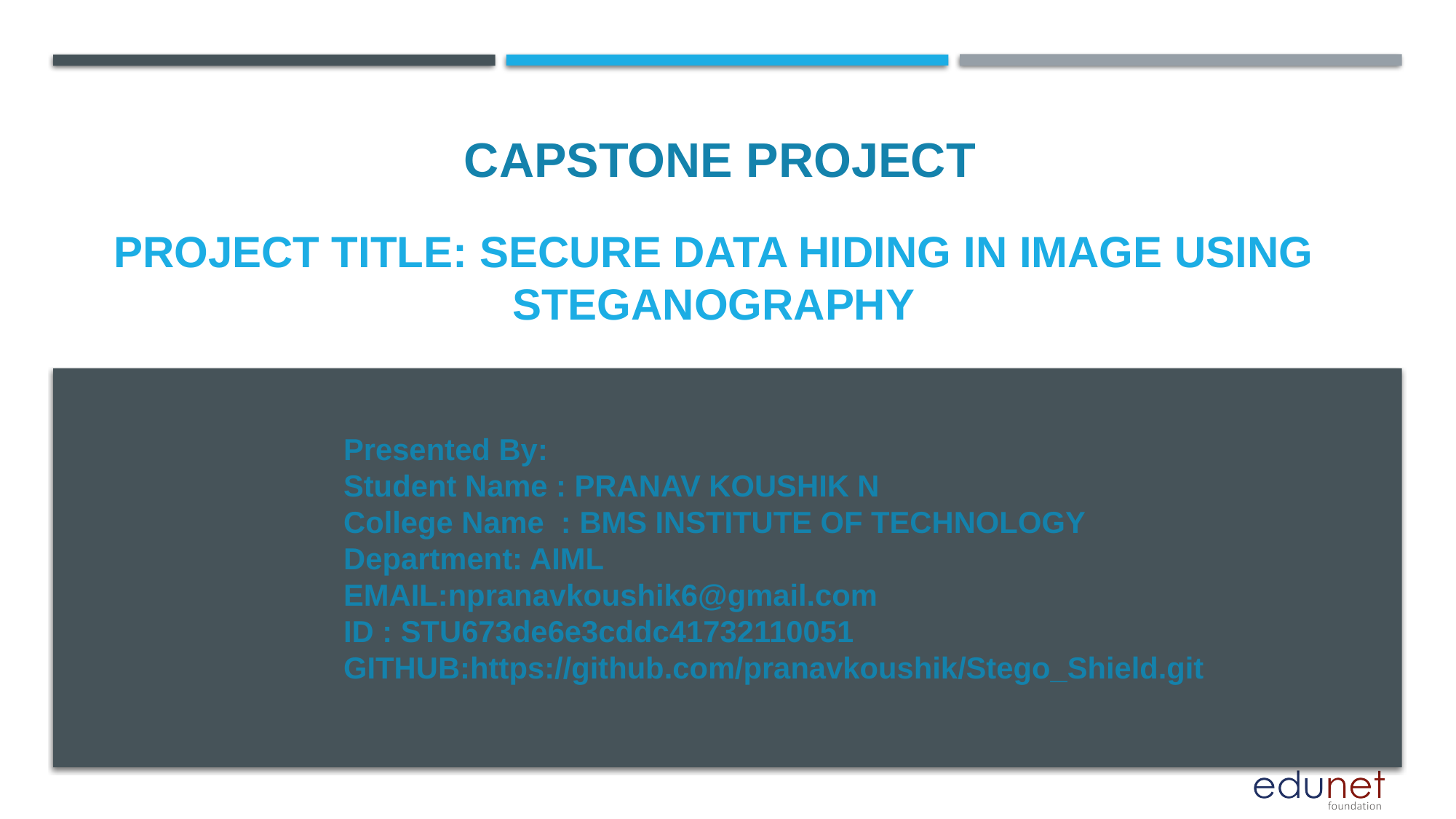

CAPSTONE PROJECT
# Project Title: Secure Data Hiding in Image Using Steganography
Presented By:
Student Name : PRANAV KOUSHIK N
College Name  : BMS INSTITUTE OF TECHNOLOGY
Department: AIML
EMAIL:npranavkoushik6@gmail.com
ID : STU673de6e3cddc41732110051
GITHUB:https://github.com/pranavkoushik/Stego_Shield.git